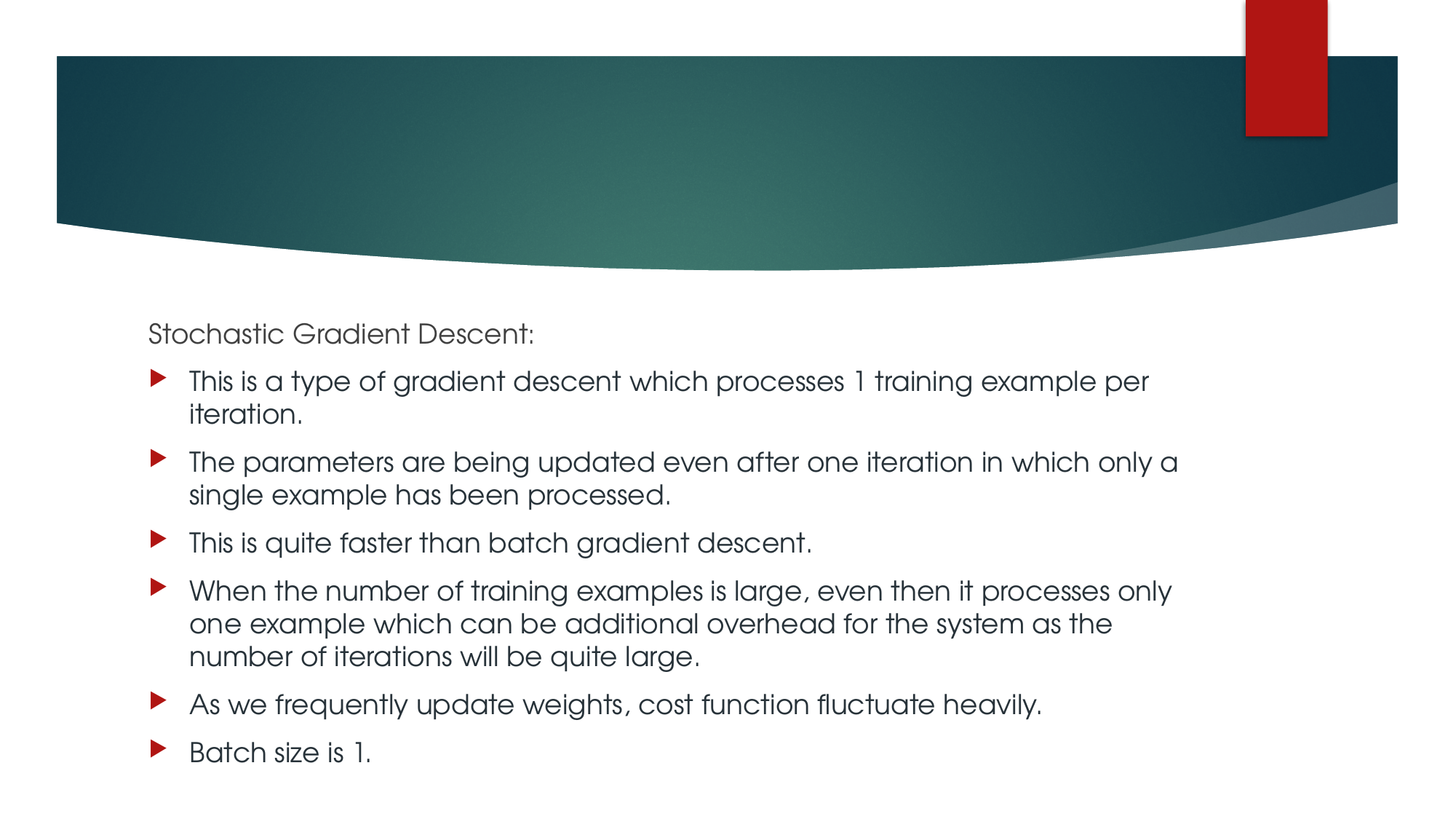

Stochastic Gradient Descent:
This is a type of gradient descent which processes 1 training example per iteration.
The parameters are being updated even after one iteration in which only a single example has been processed.
This is quite faster than batch gradient descent.
When the number of training examples is large, even then it processes only one example which can be additional overhead for the system as the number of iterations will be quite large.
As we frequently update weights, cost function fluctuate heavily.
Batch size is 1.